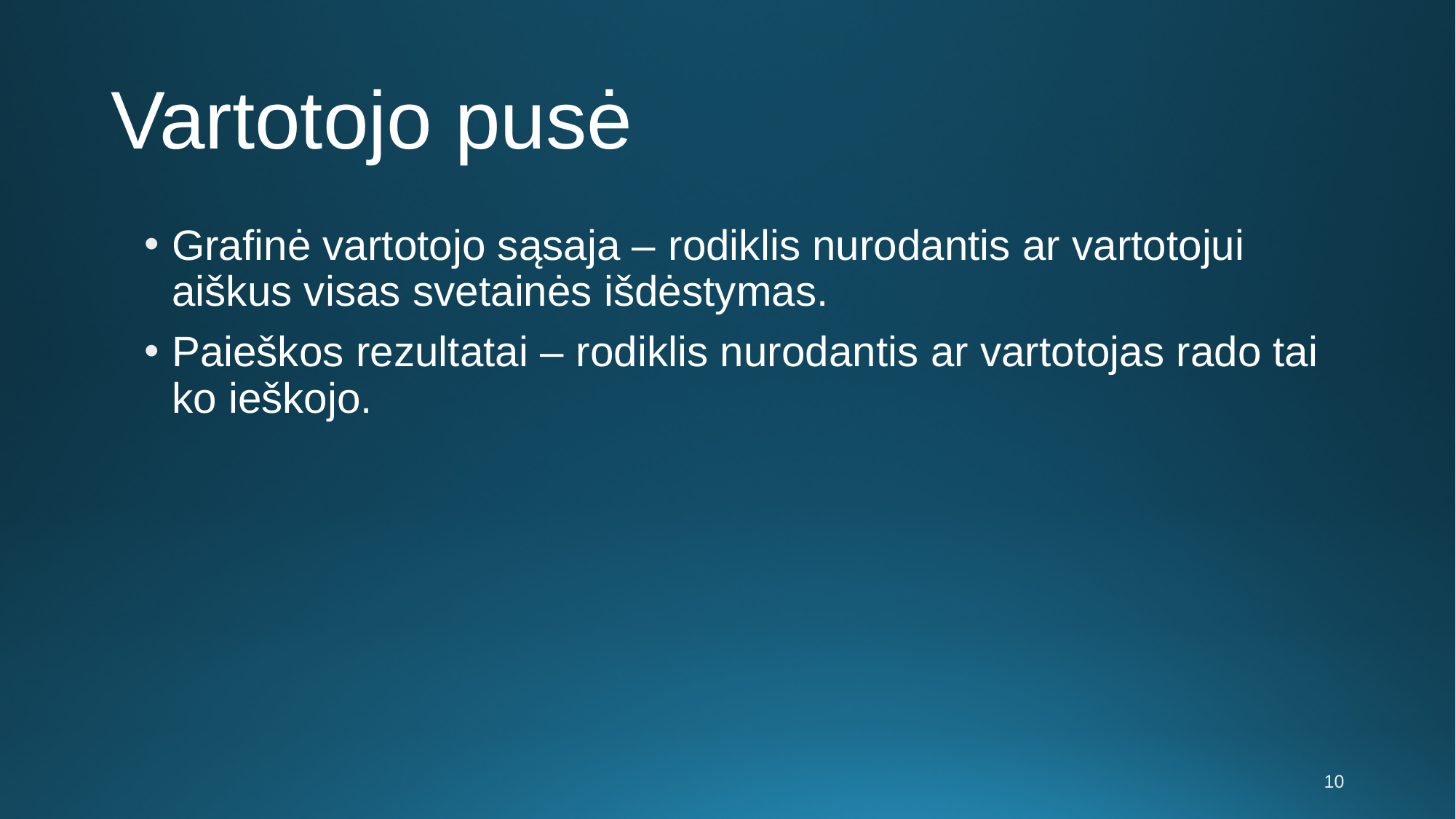

# Vartotojo pusė
Grafinė vartotojo sąsaja – rodiklis nurodantis ar vartotojui aiškus visas svetainės išdėstymas.
Paieškos rezultatai – rodiklis nurodantis ar vartotojas rado tai ko ieškojo.

10